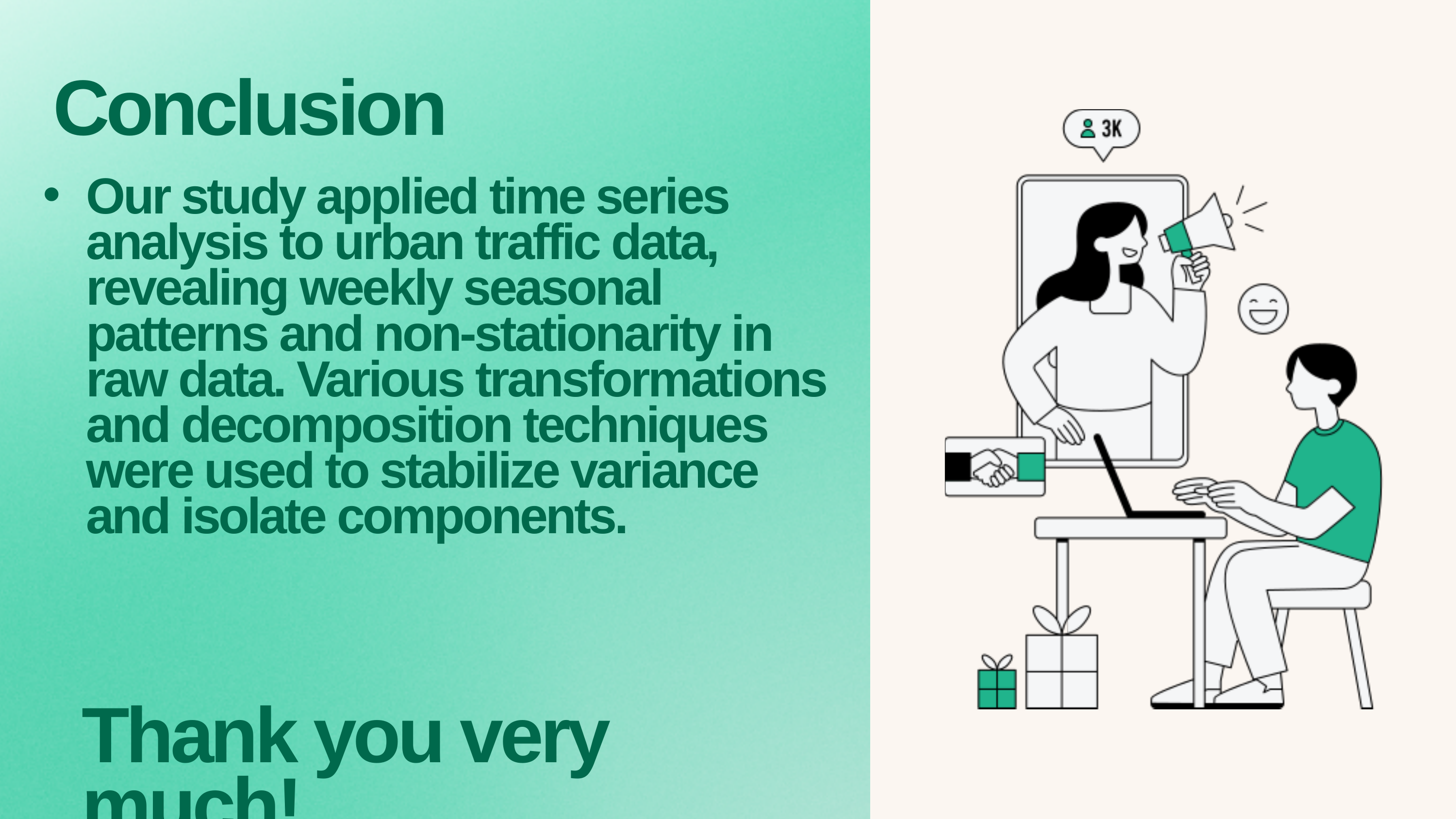

Conclusion

Our study applied time series analysis to urban traffic data, revealing weekly seasonal patterns and non-stationarity in raw data. Various transformations and decomposition techniques were used to stabilize variance and isolate components.

Thank you very much!